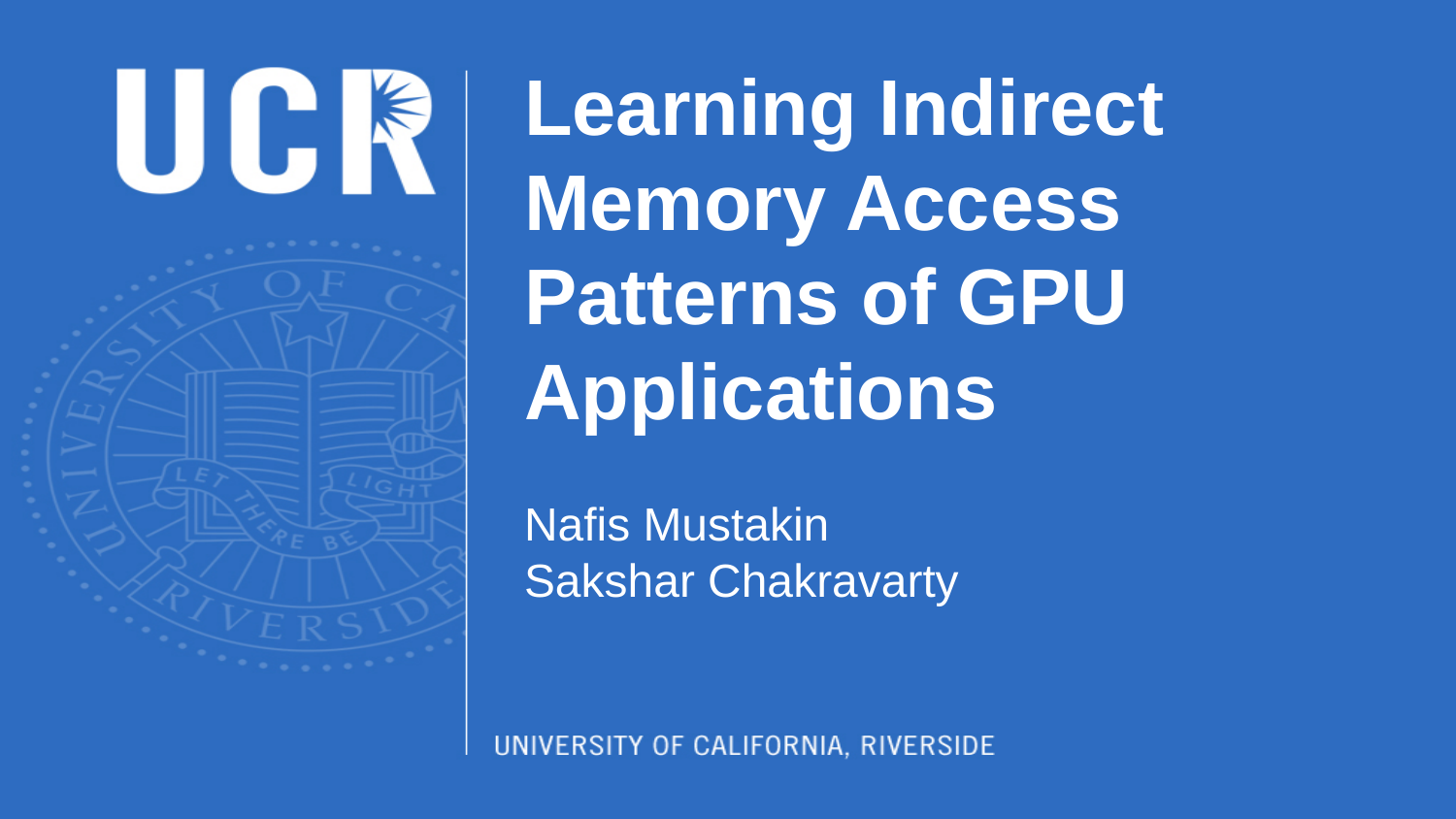

# Learning Indirect Memory Access Patterns of GPU Applications
Nafis Mustakin
Sakshar Chakravarty